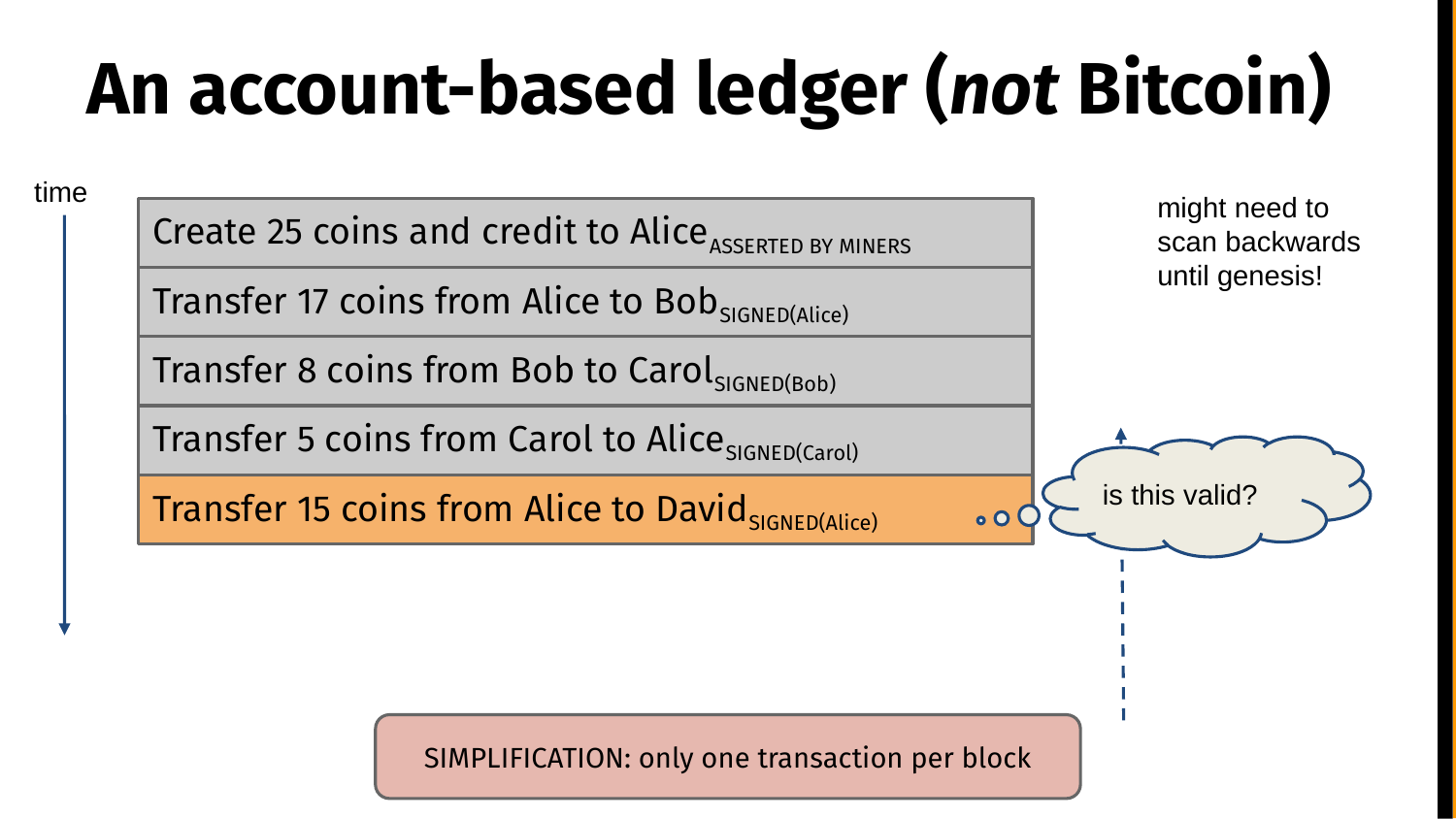

An account-based ledger (not Bitcoin)
time
might need to scan backwards until genesis!
Create 25 coins and credit to AliceASSERTED BY MINERS

Transfer 17 coins from Alice to BobSIGNED(Alice)
Transfer 8 coins from Bob to CarolSIGNED(Bob)
Transfer 5 coins from Carol to AliceSIGNED(Carol)

is this valid?
Transfer 15 coins from Alice to DavidSIGNED(Alice)
SIMPLIFICATION: only one transaction per block